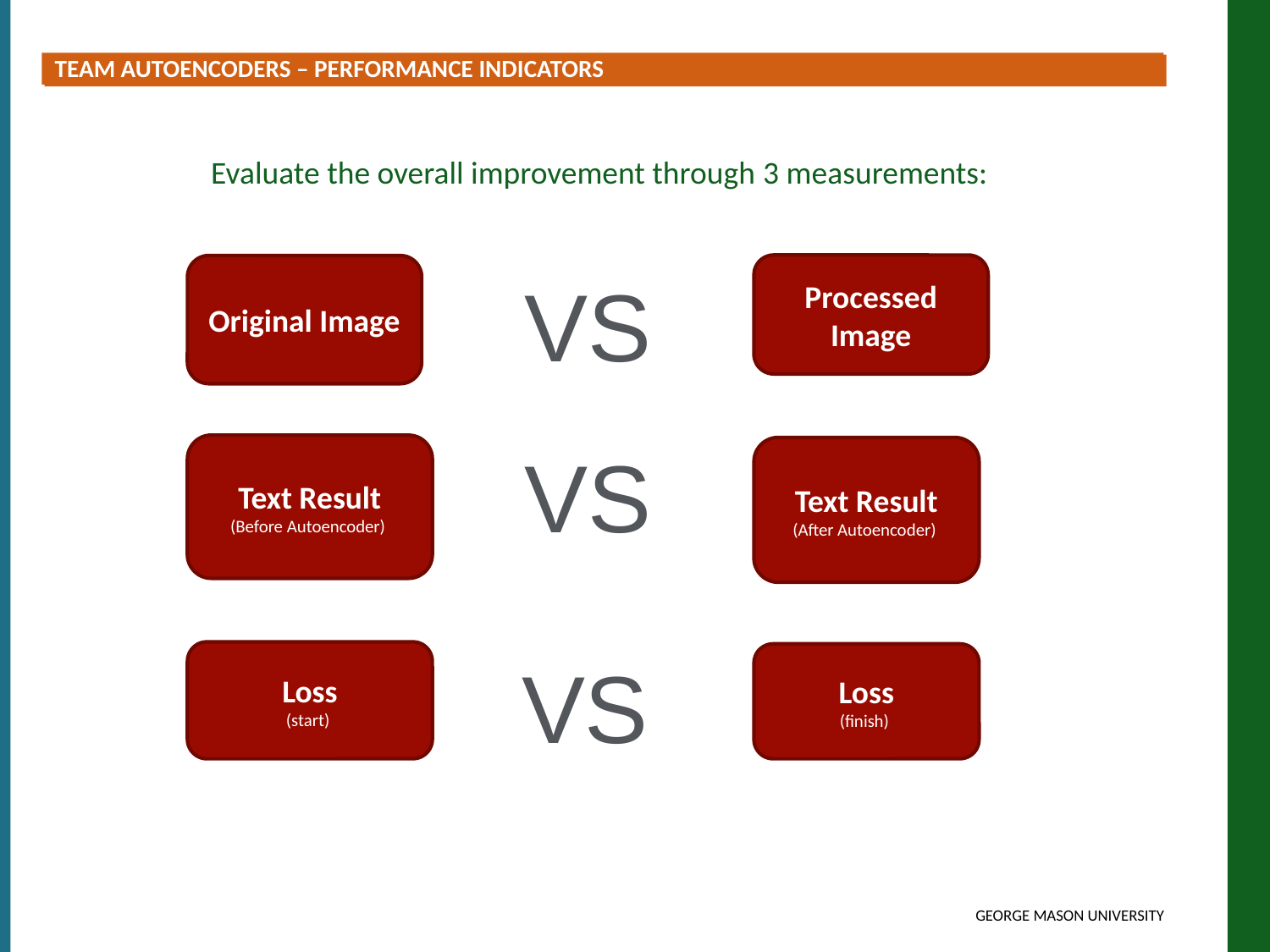

TEAM AUTOENCODERS – PERFORMANCE INDICATORS
TEAM AUTOENCODERS – ANALYTICS/ALGORITHMS MEASUREMENTS

Evaluate the overall improvement through 3 measurements:

Processed Image
Original Image
VS
VS
Text Result
(Before Autoencoder)
Text Result
(After Autoencoder)
Loss
(start)
VS
Loss
(finish)